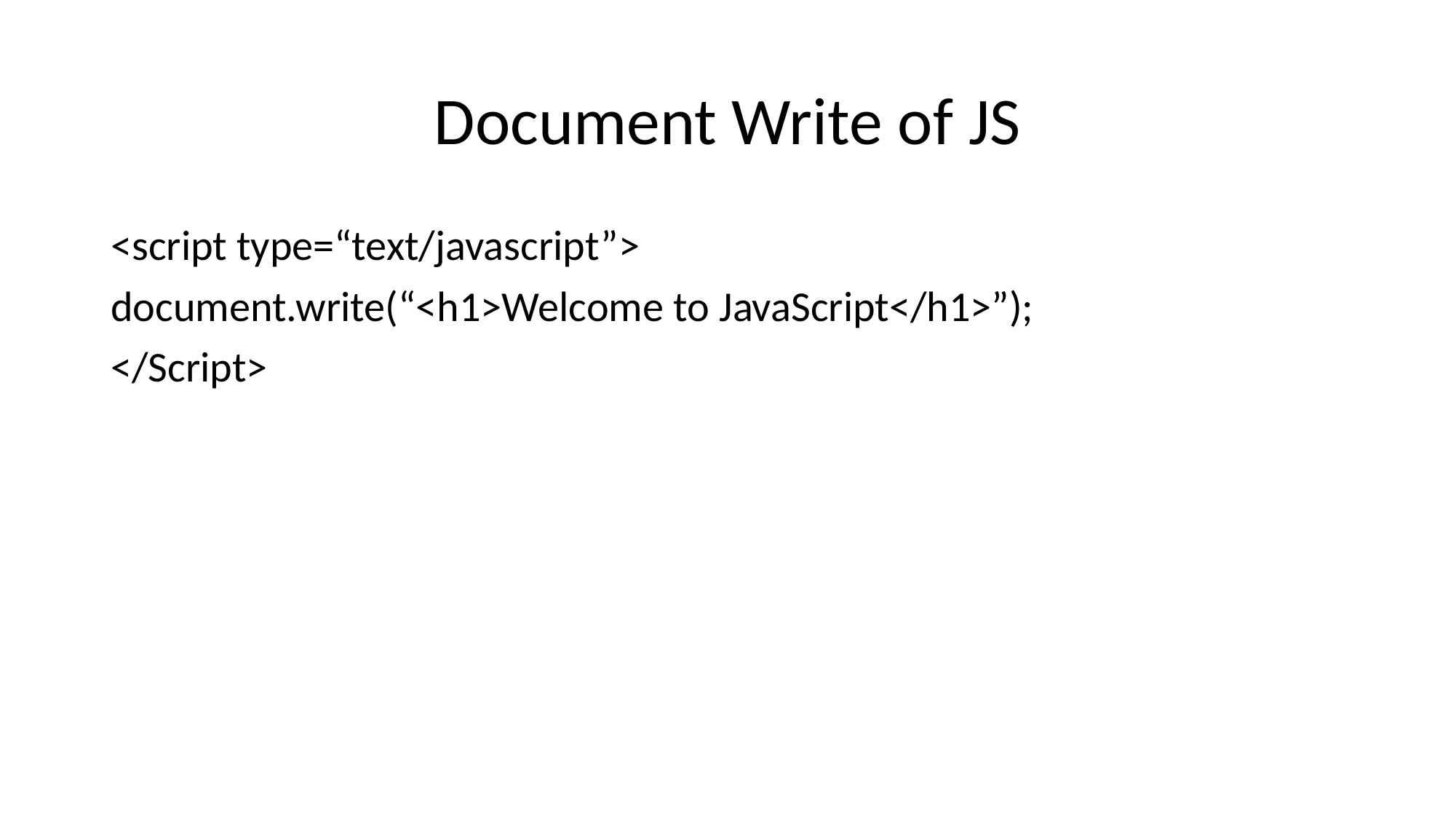

# Document Write of JS
<script type=“text/javascript”>
document.write(“<h1>Welcome to JavaScript</h1>”);
</Script>